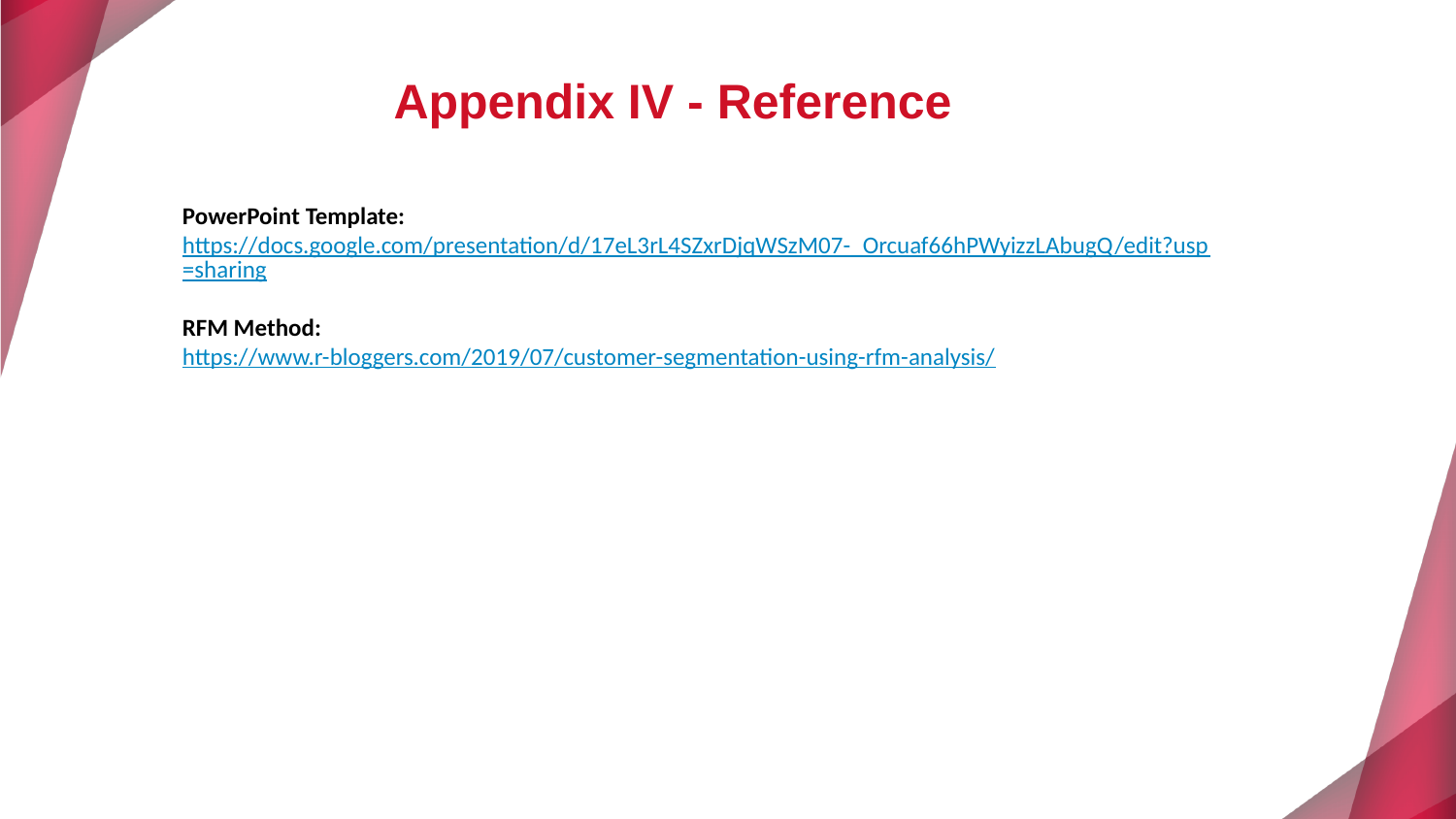

Appendix IV - Reference
PowerPoint Template:
https://docs.google.com/presentation/d/17eL3rL4SZxrDjqWSzM07-_Orcuaf66hPWyizzLAbugQ/edit?usp=sharing

RFM Method:
https://www.r-bloggers.com/2019/07/customer-segmentation-using-rfm-analysis/